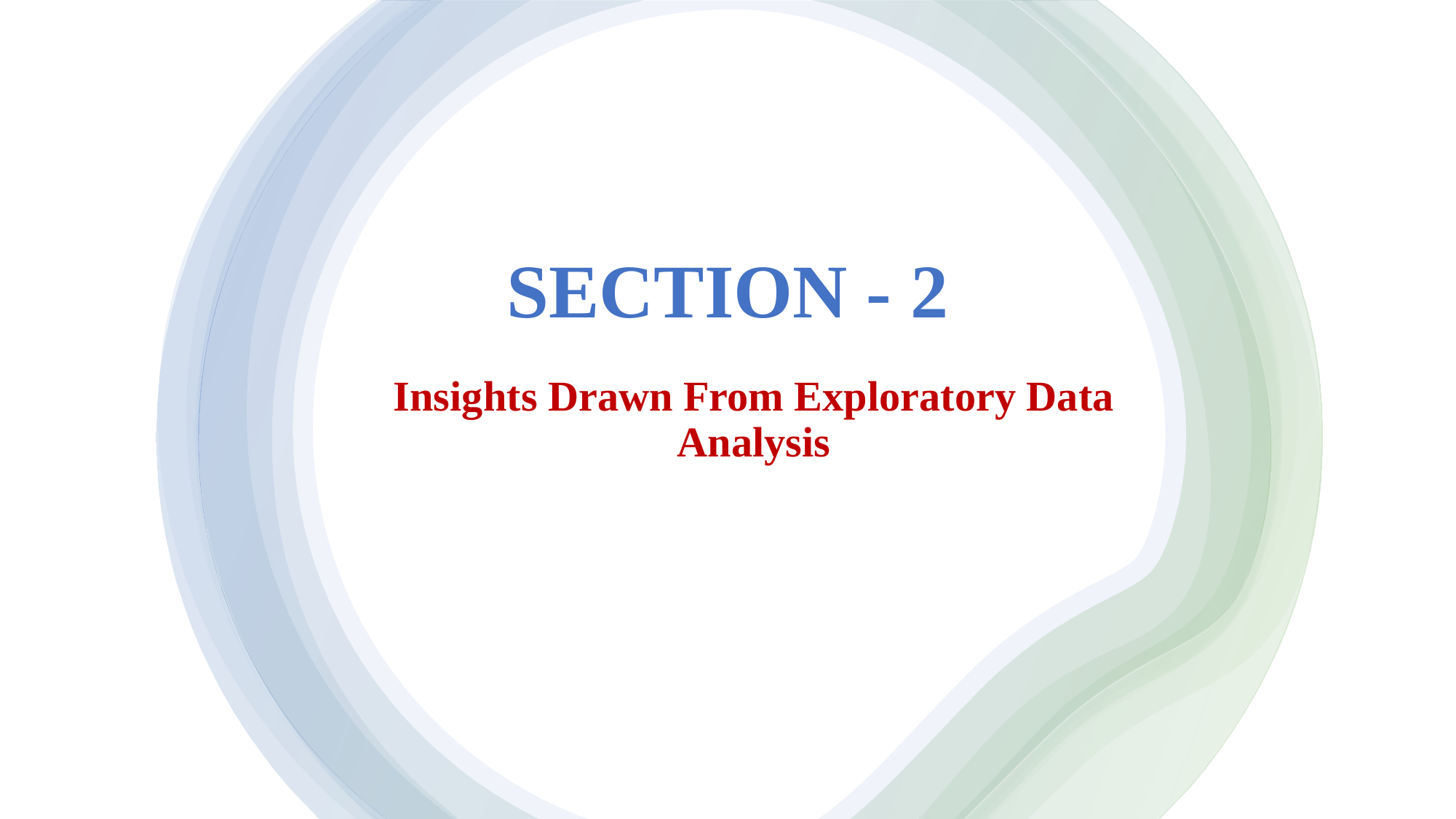

# SECTION - 2
Insights Drawn From Exploratory Data Analysis